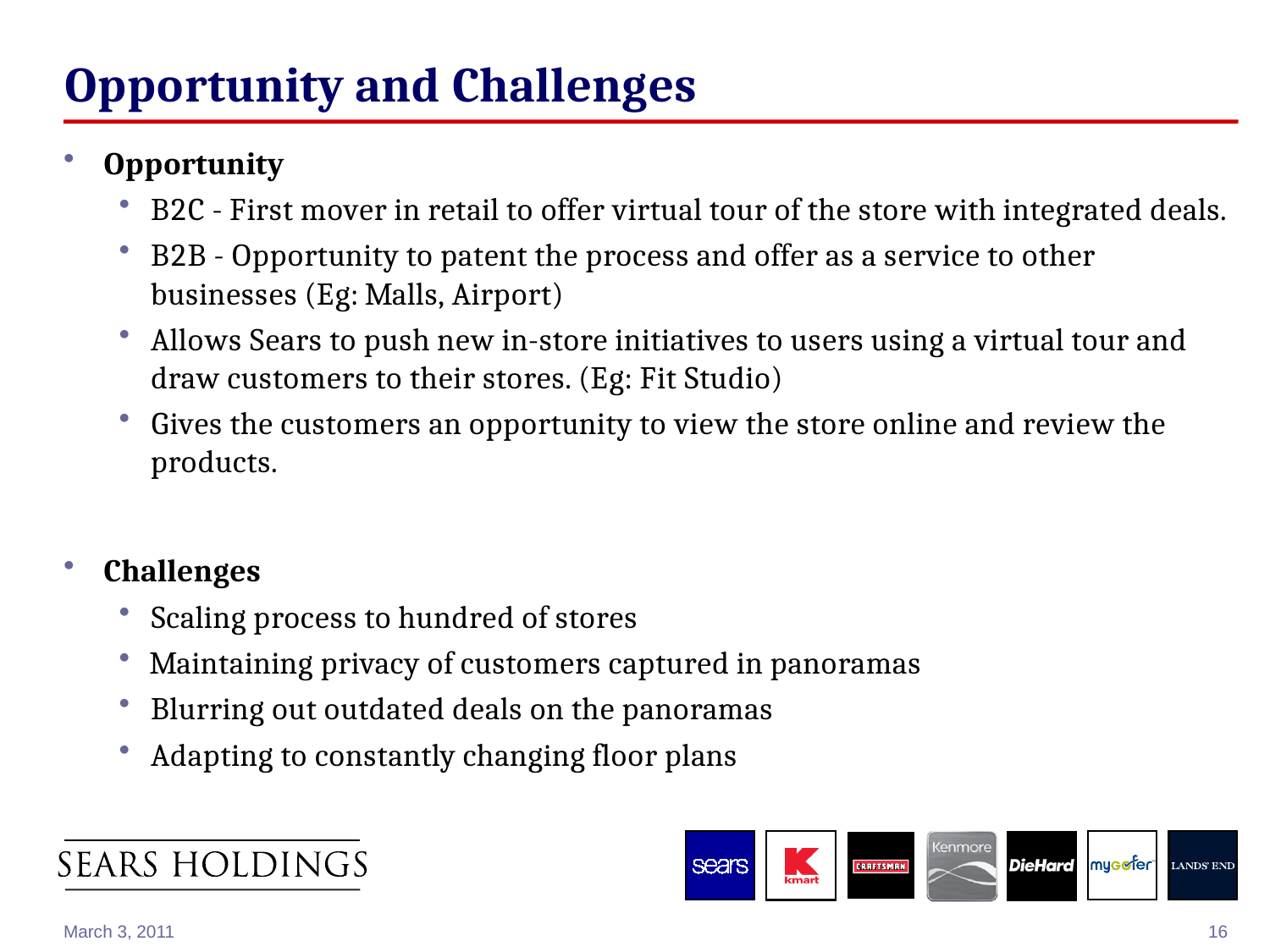

# Opportunity and Challenges
Opportunity
B2C - First mover in retail to offer virtual tour of the store with integrated deals.
B2B - Opportunity to patent the process and offer as a service to other businesses (Eg: Malls, Airport)
Allows Sears to push new in-store initiatives to users using a virtual tour and draw customers to their stores. (Eg: Fit Studio)
Gives the customers an opportunity to view the store online and review the products.

Challenges
Scaling process to hundred of stores
Maintaining privacy of customers captured in panoramas
Blurring out outdated deals on the panoramas
Adapting to constantly changing floor plans